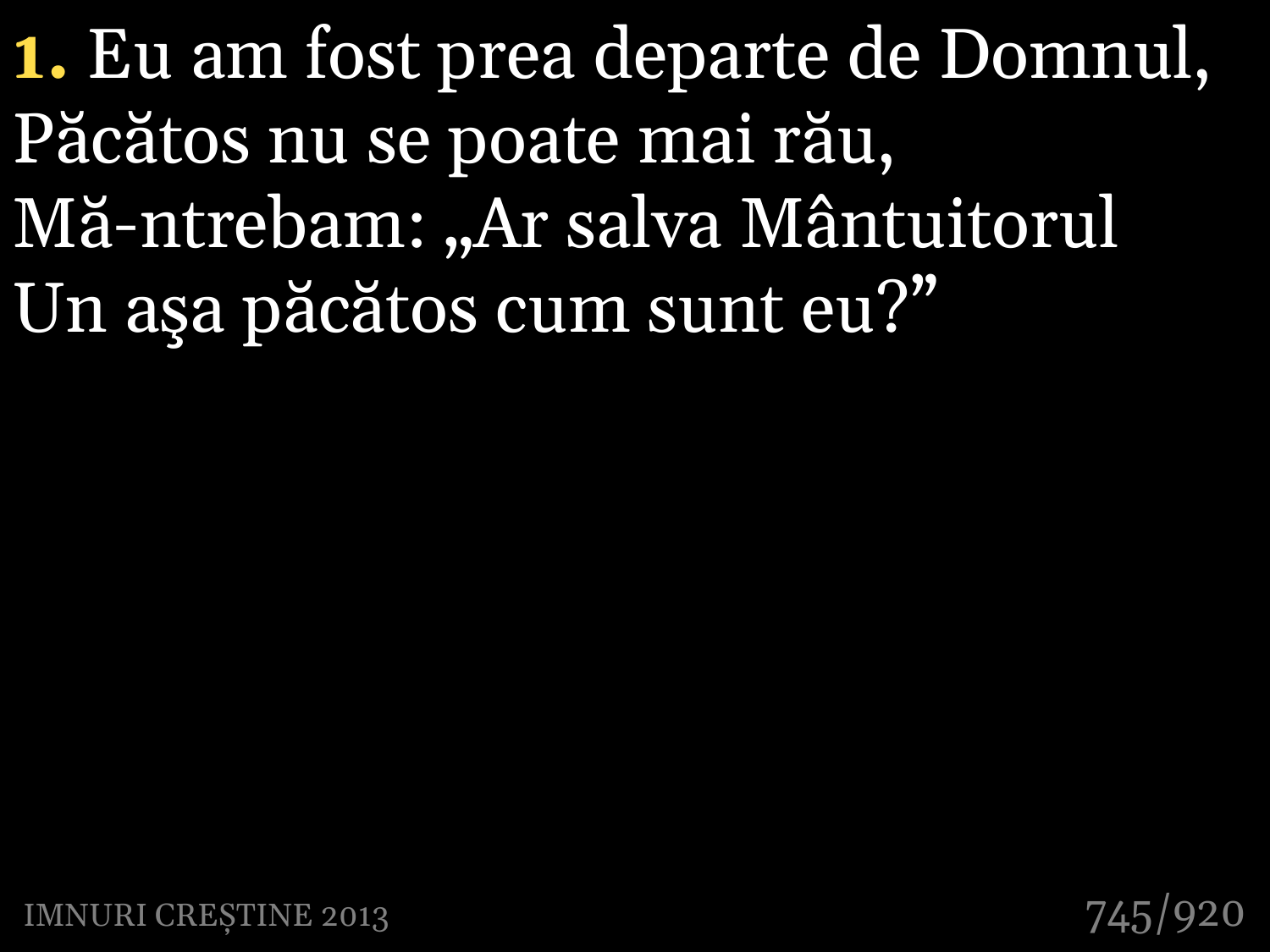

1. Eu am fost prea departe de Domnul,
Păcătos nu se poate mai rău,
Mă-ntrebam: „Ar salva Mântuitorul
Un aşa păcătos cum sunt eu?”
745/920
IMNURI CREȘTINE 2013